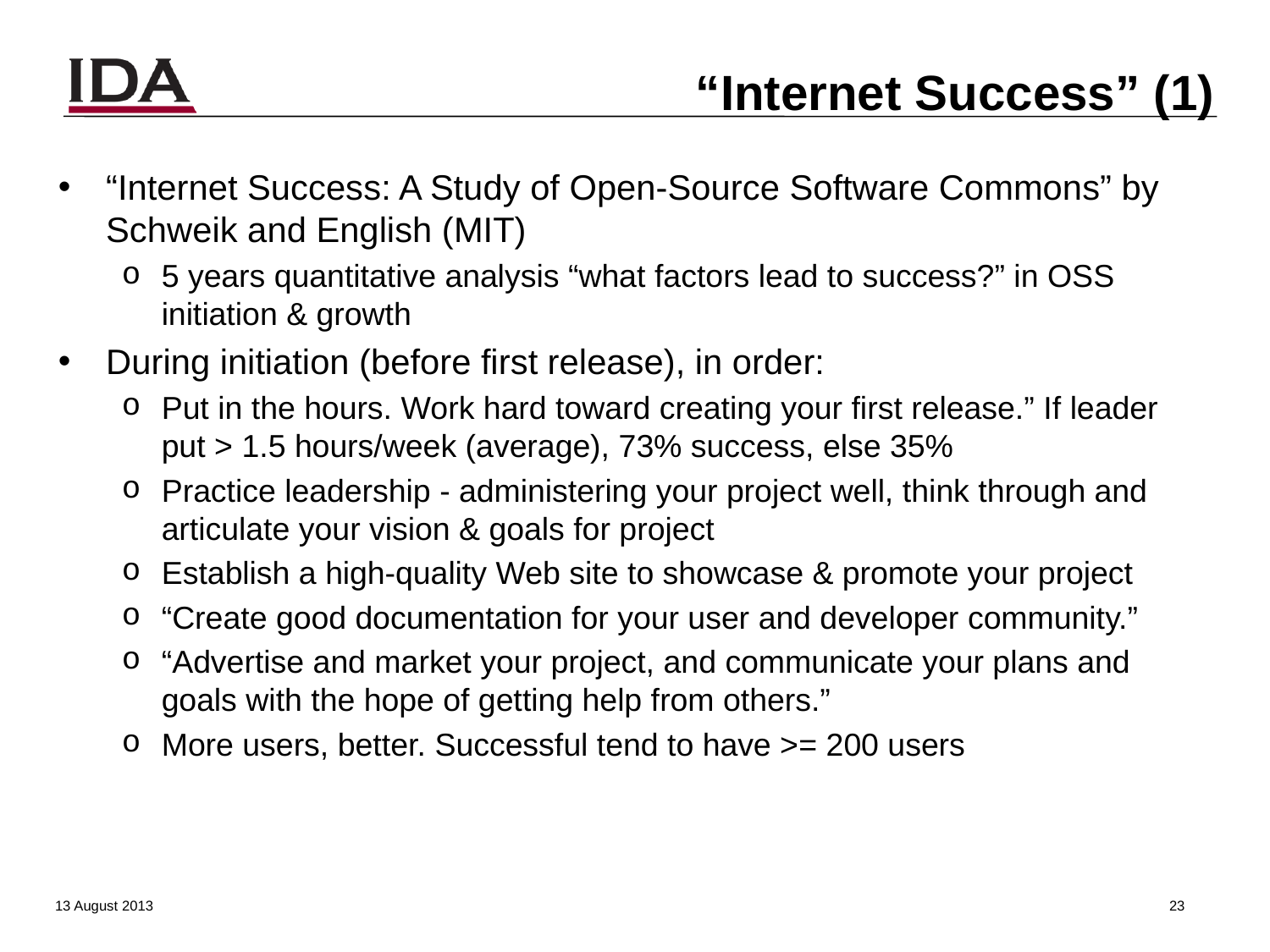

# “Internet Success” (1)
“Internet Success: A Study of Open-Source Software Commons” by Schweik and English (MIT)
5 years quantitative analysis “what factors lead to success?” in OSS initiation & growth
During initiation (before first release), in order:
Put in the hours. Work hard toward creating your first release.” If leader put > 1.5 hours/week (average), 73% success, else 35%
Practice leadership - administering your project well, think through and articulate your vision & goals for project
Establish a high-quality Web site to showcase & promote your project
“Create good documentation for your user and developer community.”
“Advertise and market your project, and communicate your plans and goals with the hope of getting help from others.”
More users, better. Successful tend to have >= 200 users
13 August 2013
23